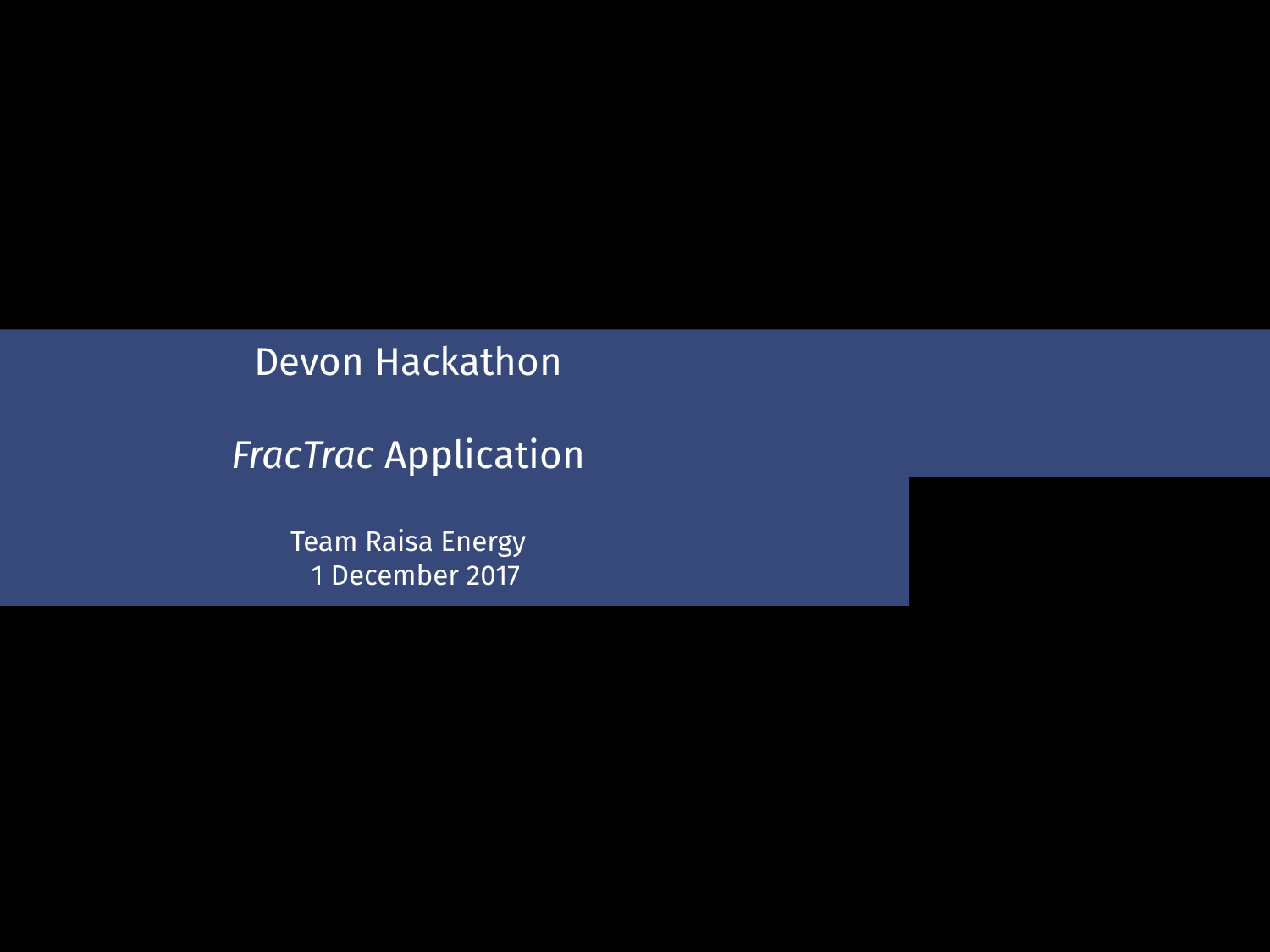

# Devon Hackathon FracTrac Application Team Raisa Energy 1 December 2017